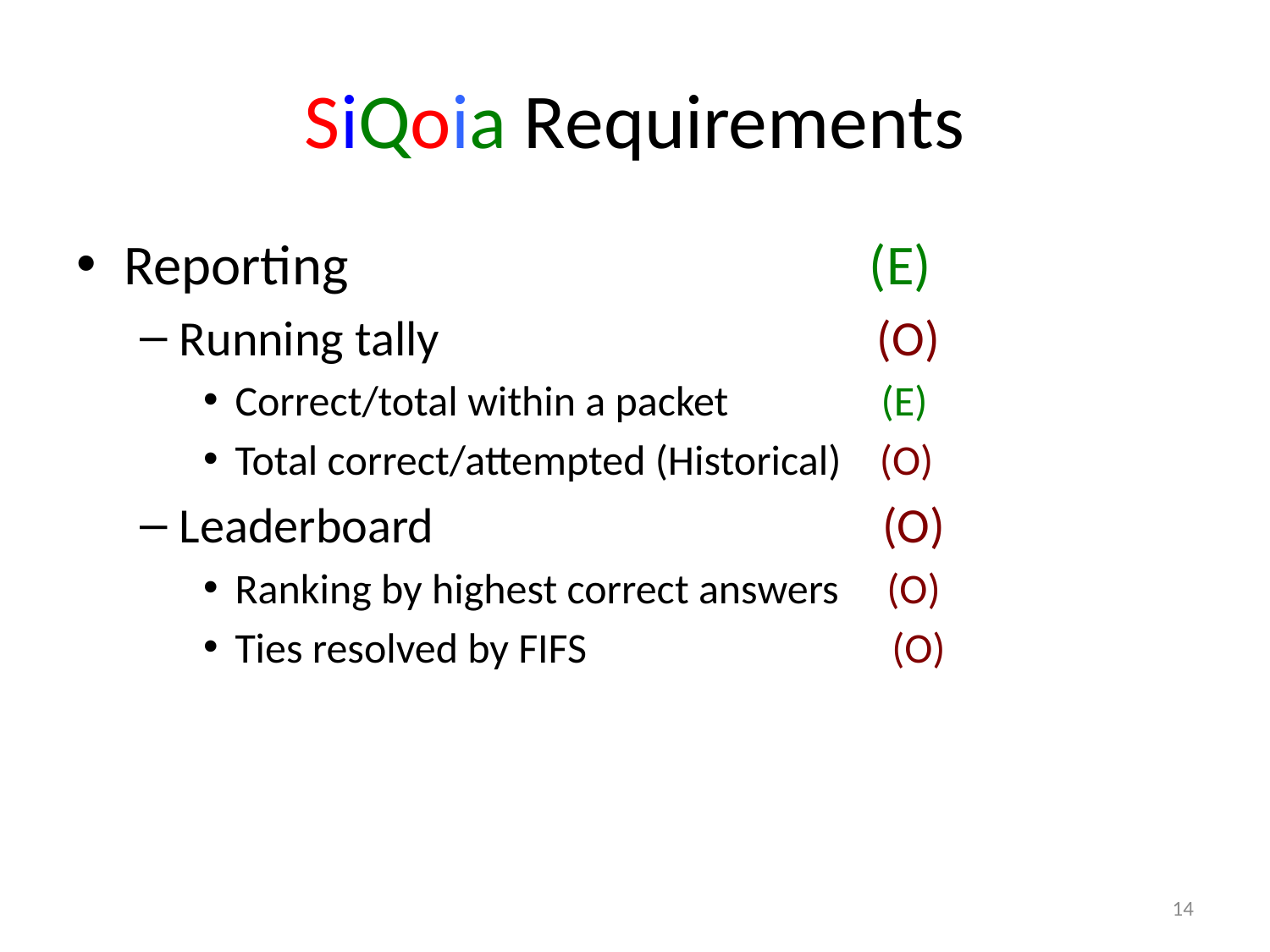

# SiQoia Requirements
Reporting                                         (E)
Running tally                                       (O)
Correct/total within a packet                (E)
Total correct/attempted (Historical)    (O)
Leaderboard                                        (O)
Ranking by highest correct answers     (O)
Ties resolved by FIFS                                (O)
14